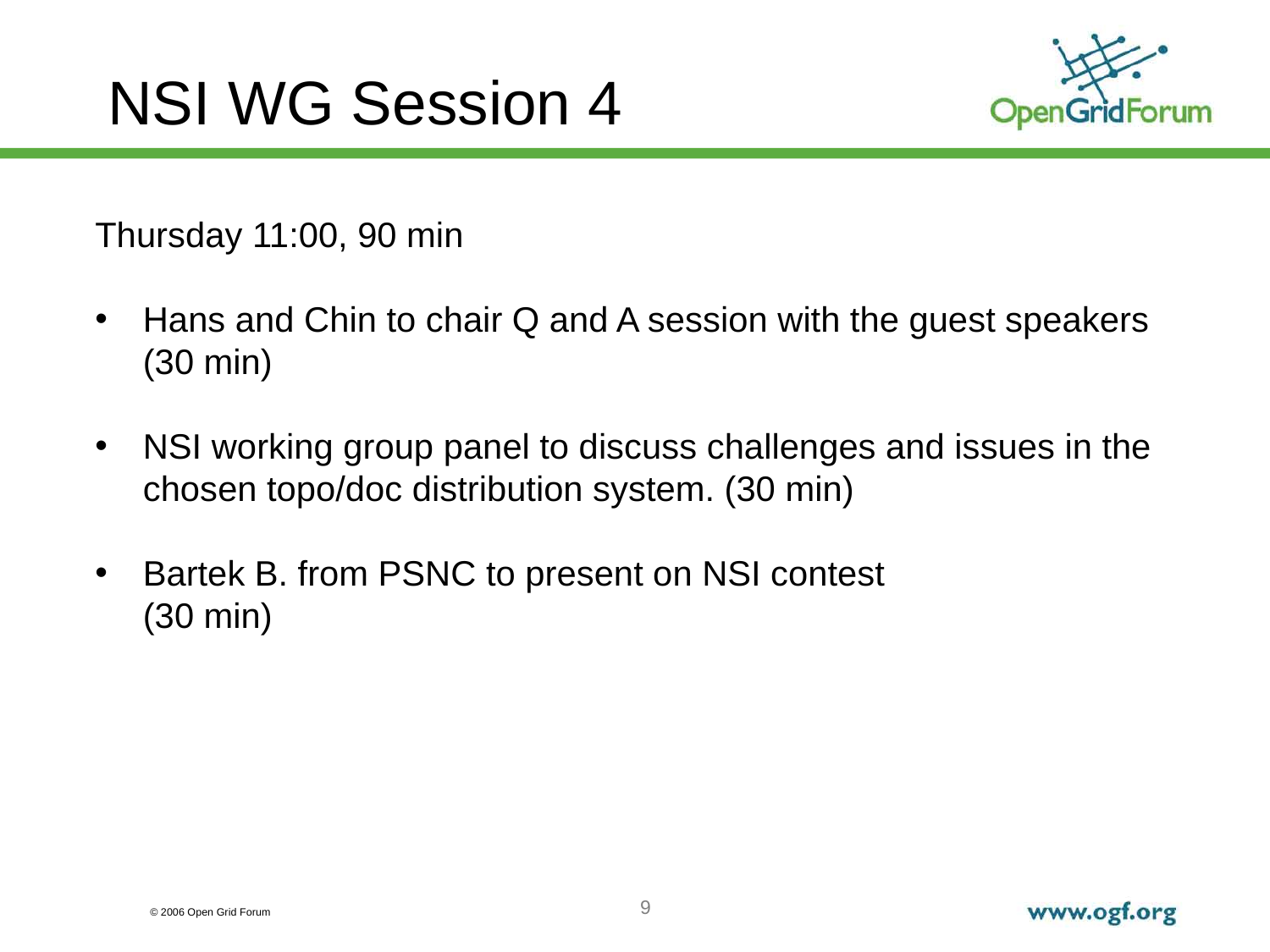

NSI WG Session 4
Thursday 11:00, 90 min

Hans and Chin to chair Q and A session with the guest speakers (30 min)

NSI working group panel to discuss challenges and issues in the chosen topo/doc distribution system. (30 min)

Bartek B. from PSNC to present on NSI contest
(30 min)

9